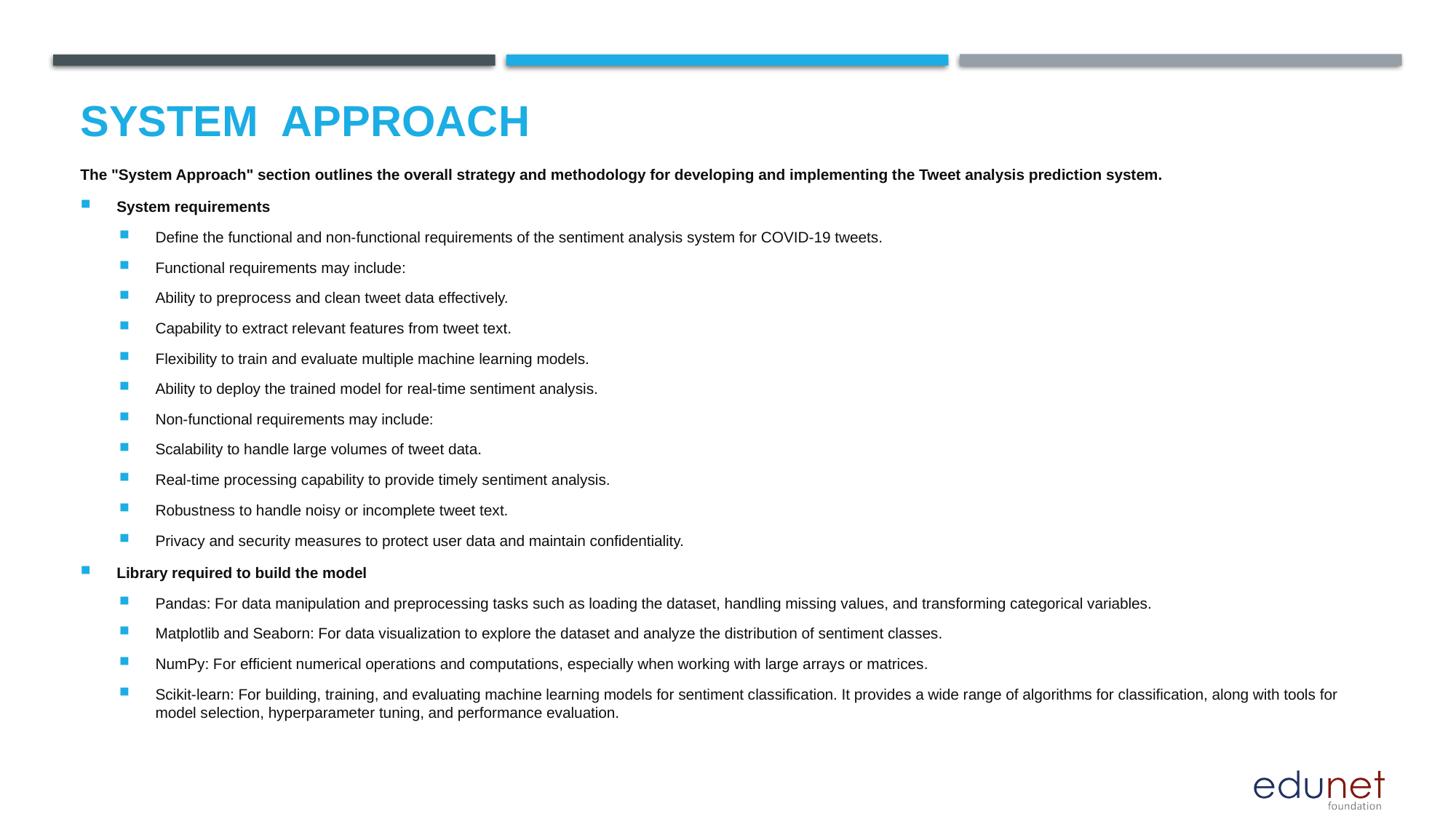

# System  Approach
The "System Approach" section outlines the overall strategy and methodology for developing and implementing the Tweet analysis prediction system.
System requirements
Define the functional and non-functional requirements of the sentiment analysis system for COVID-19 tweets.
Functional requirements may include:
Ability to preprocess and clean tweet data effectively.
Capability to extract relevant features from tweet text.
Flexibility to train and evaluate multiple machine learning models.
Ability to deploy the trained model for real-time sentiment analysis.
Non-functional requirements may include:
Scalability to handle large volumes of tweet data.
Real-time processing capability to provide timely sentiment analysis.
Robustness to handle noisy or incomplete tweet text.
Privacy and security measures to protect user data and maintain confidentiality.
Library required to build the model
Pandas: For data manipulation and preprocessing tasks such as loading the dataset, handling missing values, and transforming categorical variables.
Matplotlib and Seaborn: For data visualization to explore the dataset and analyze the distribution of sentiment classes.
NumPy: For efficient numerical operations and computations, especially when working with large arrays or matrices.
Scikit-learn: For building, training, and evaluating machine learning models for sentiment classification. It provides a wide range of algorithms for classification, along with tools for model selection, hyperparameter tuning, and performance evaluation.